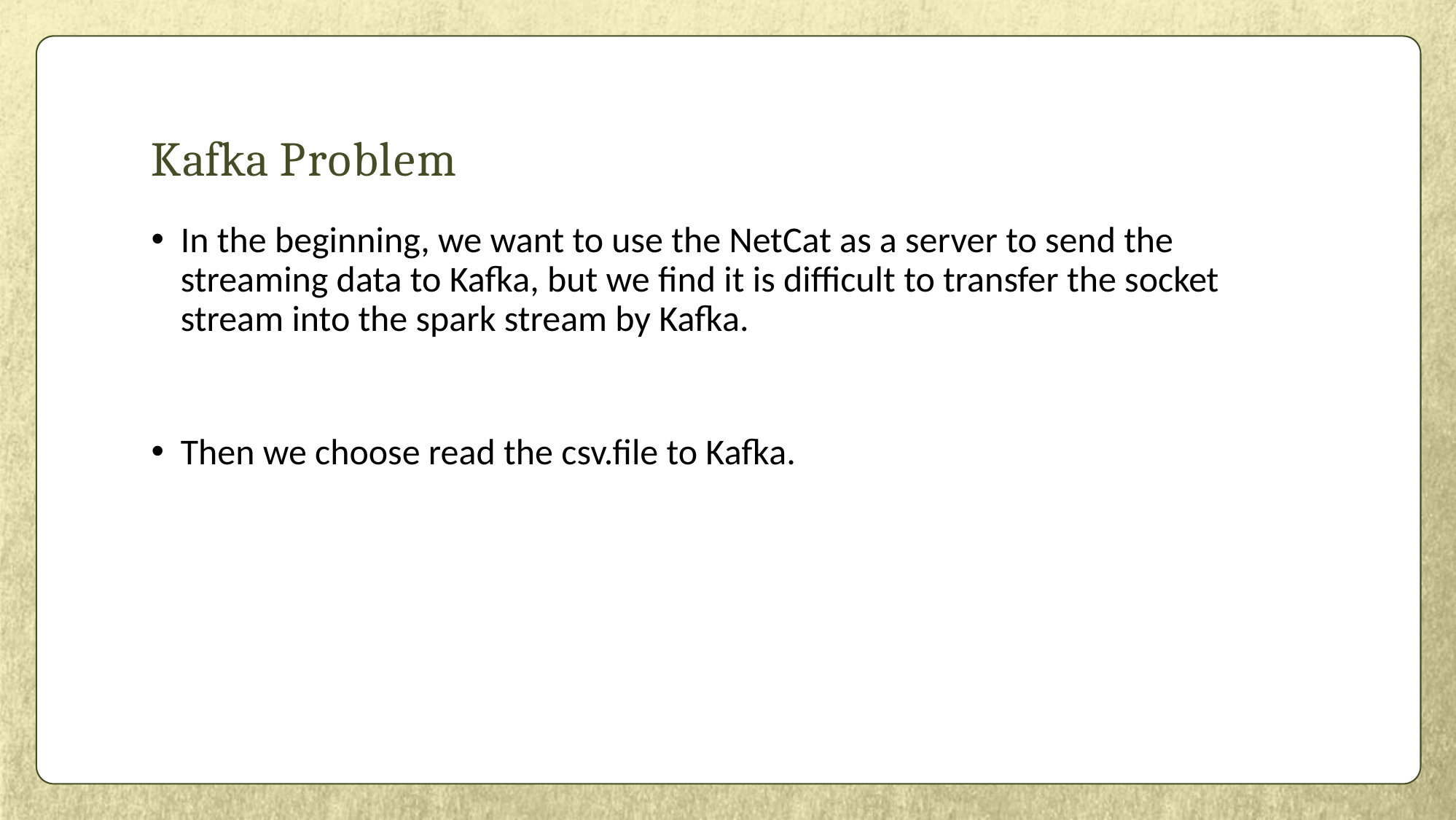

# Kafka Problem
In the beginning, we want to use the NetCat as a server to send the streaming data to Kafka, but we find it is difficult to transfer the socket stream into the spark stream by Kafka.

Then we choose read the csv.file to Kafka.